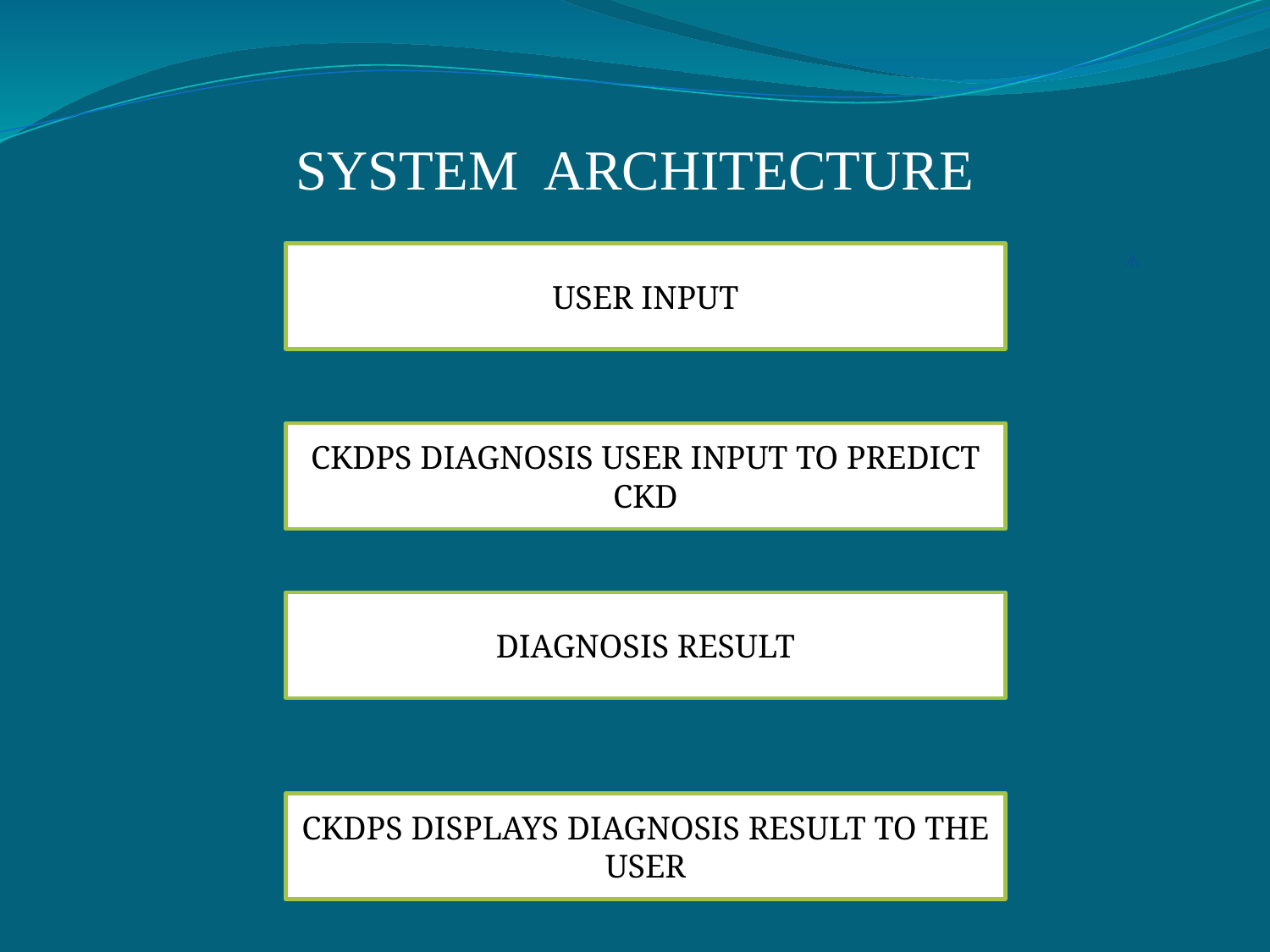

# SYSTEM  ARCHITECTURE
USER INPUT
CKDPS DIAGNOSIS USER INPUT TO PREDICT CKD
DIAGNOSIS RESULT
CKDPS DISPLAYS DIAGNOSIS RESULT TO THE USER